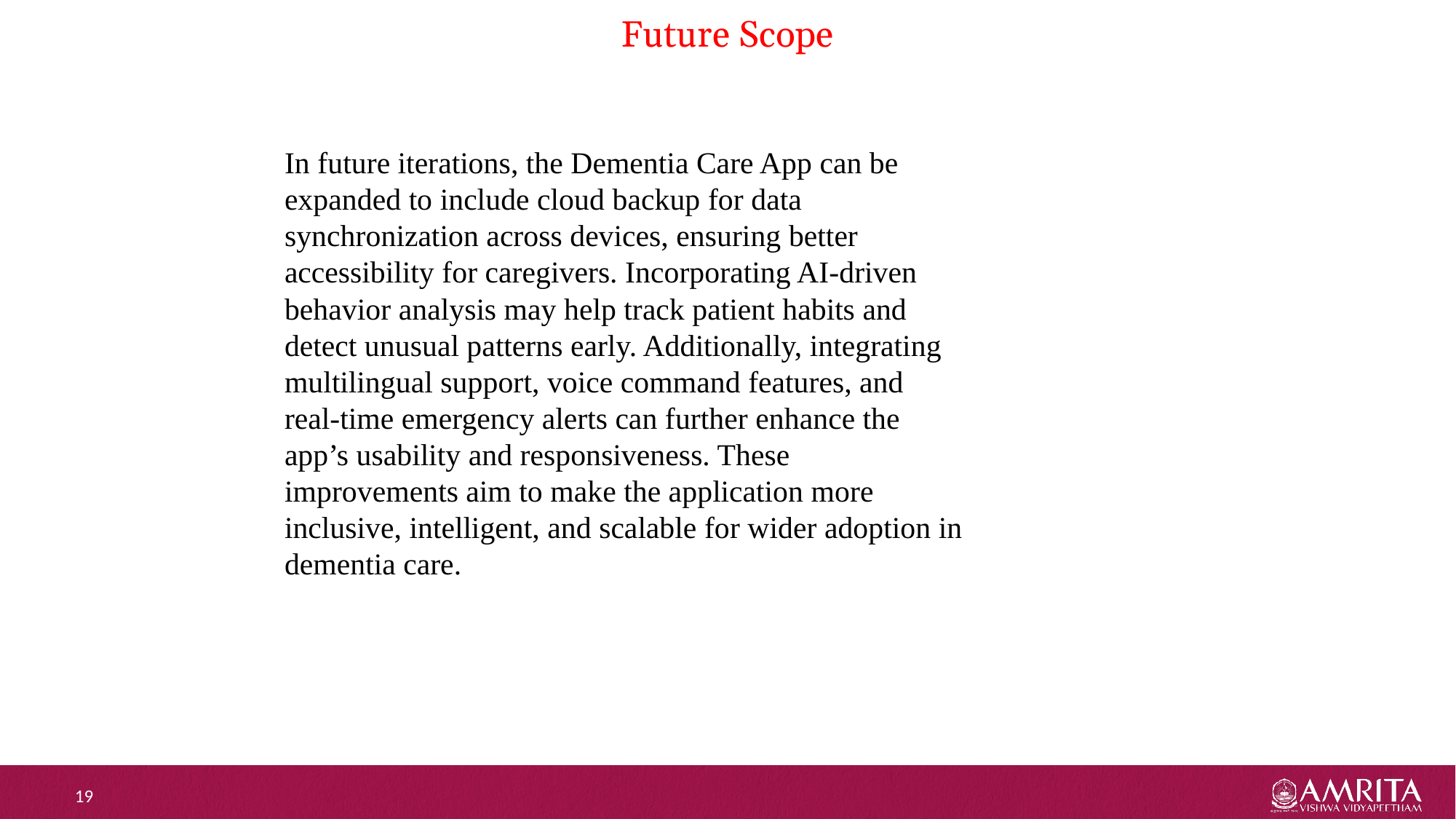

# Future Scope
In future iterations, the Dementia Care App can be expanded to include cloud backup for data synchronization across devices, ensuring better accessibility for caregivers. Incorporating AI-driven behavior analysis may help track patient habits and detect unusual patterns early. Additionally, integrating multilingual support, voice command features, and real-time emergency alerts can further enhance the app’s usability and responsiveness. These improvements aim to make the application more inclusive, intelligent, and scalable for wider adoption in dementia care.
19